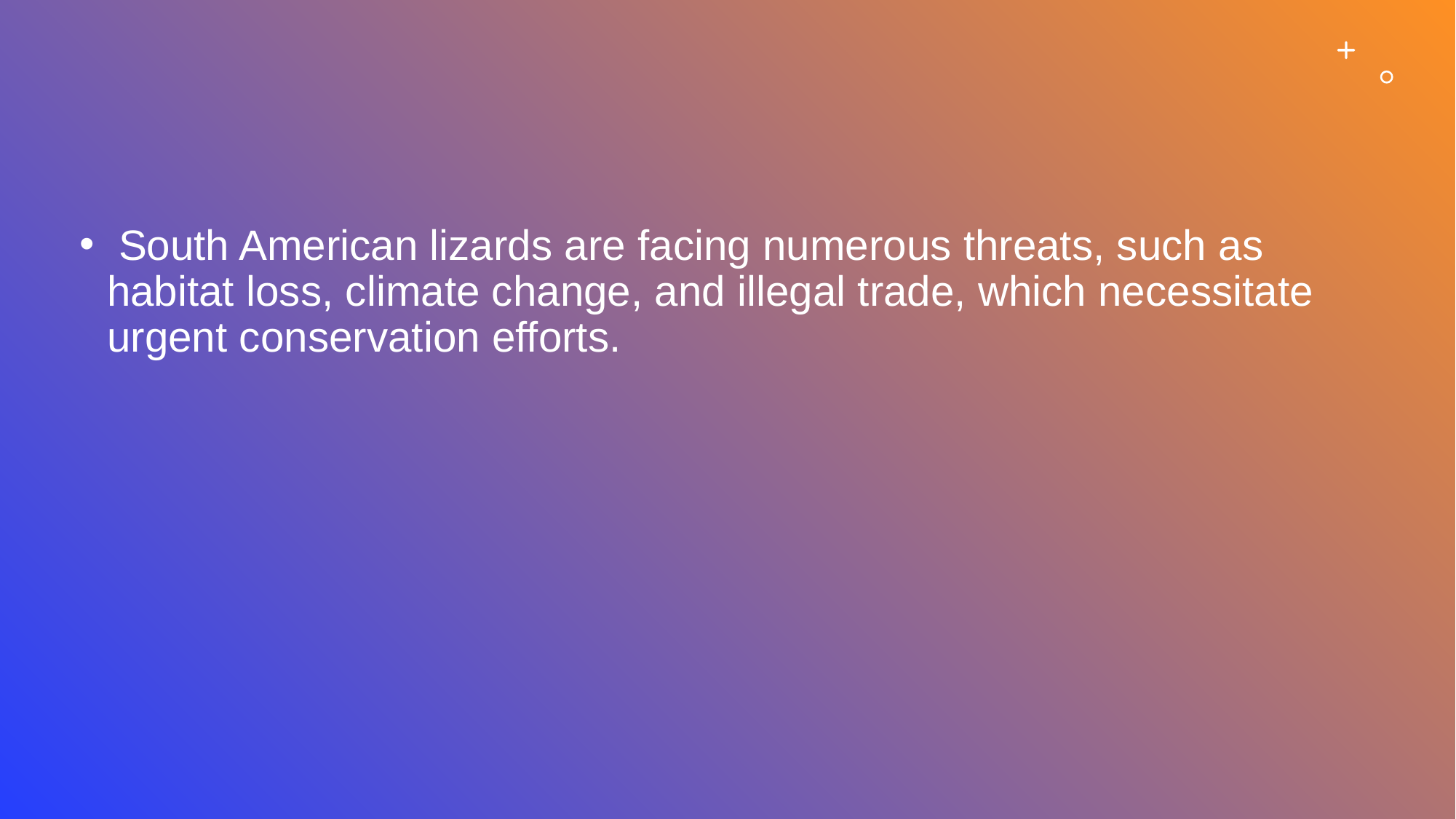

#
 South American lizards are facing numerous threats, such as habitat loss, climate change, and illegal trade, which necessitate urgent conservation efforts.